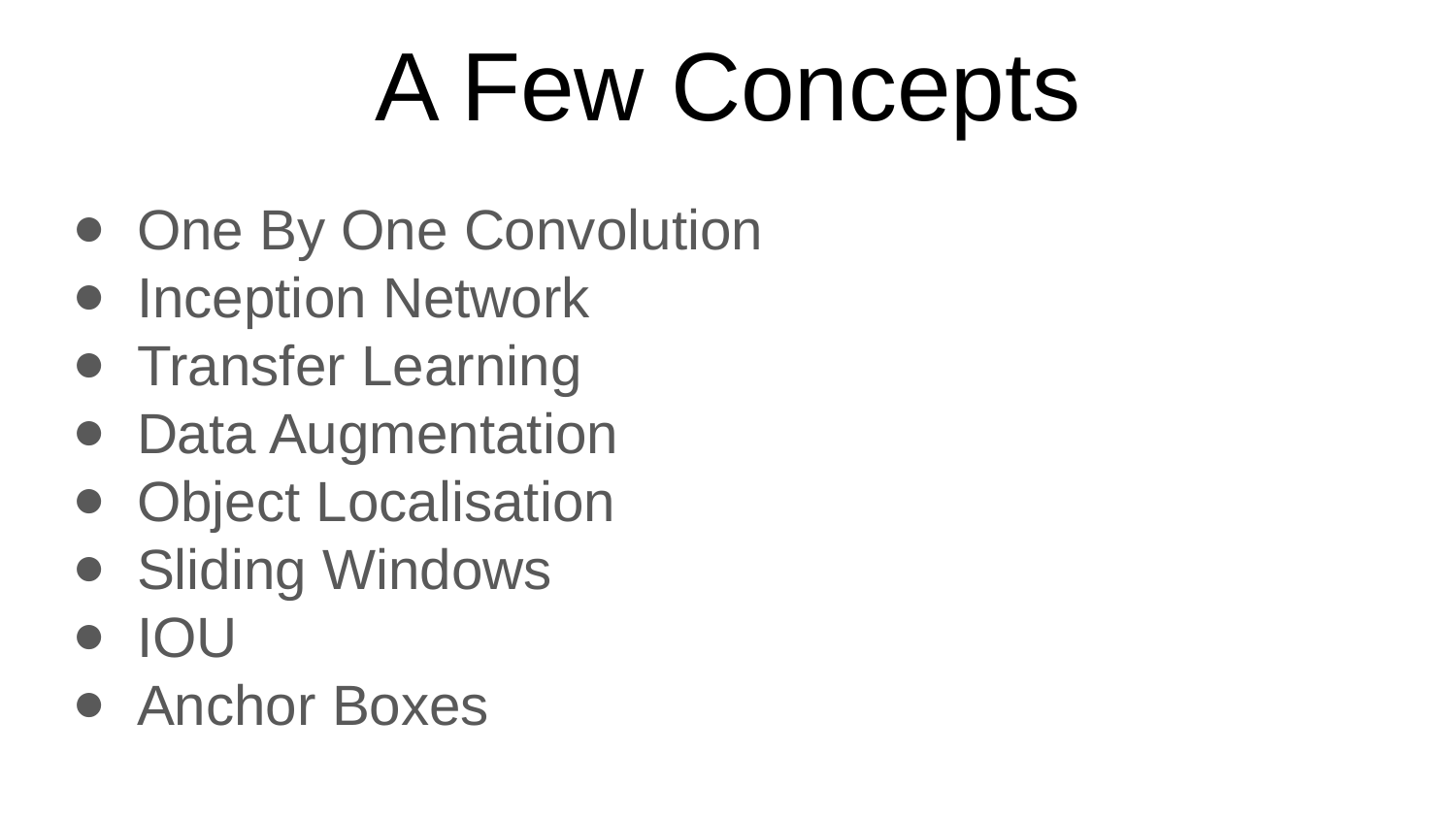

# A Few Concepts
One By One Convolution
Inception Network
Transfer Learning
Data Augmentation
Object Localisation
Sliding Windows
IOU
Anchor Boxes